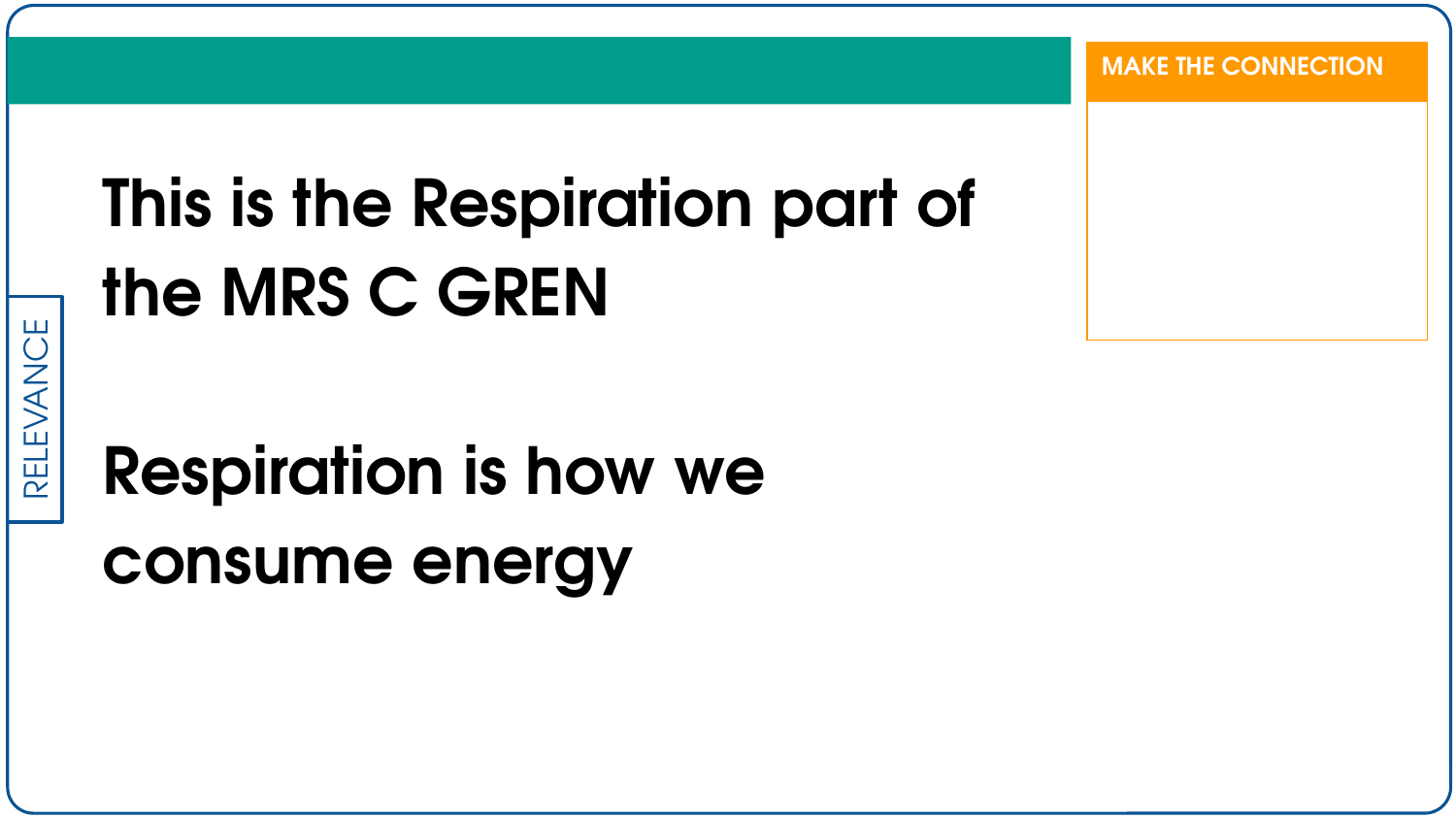

| MAKE THE CONNECTION |
| --- |
|  |
This is the Respiration part of the MRS C GREN

Respiration is how we consume energy